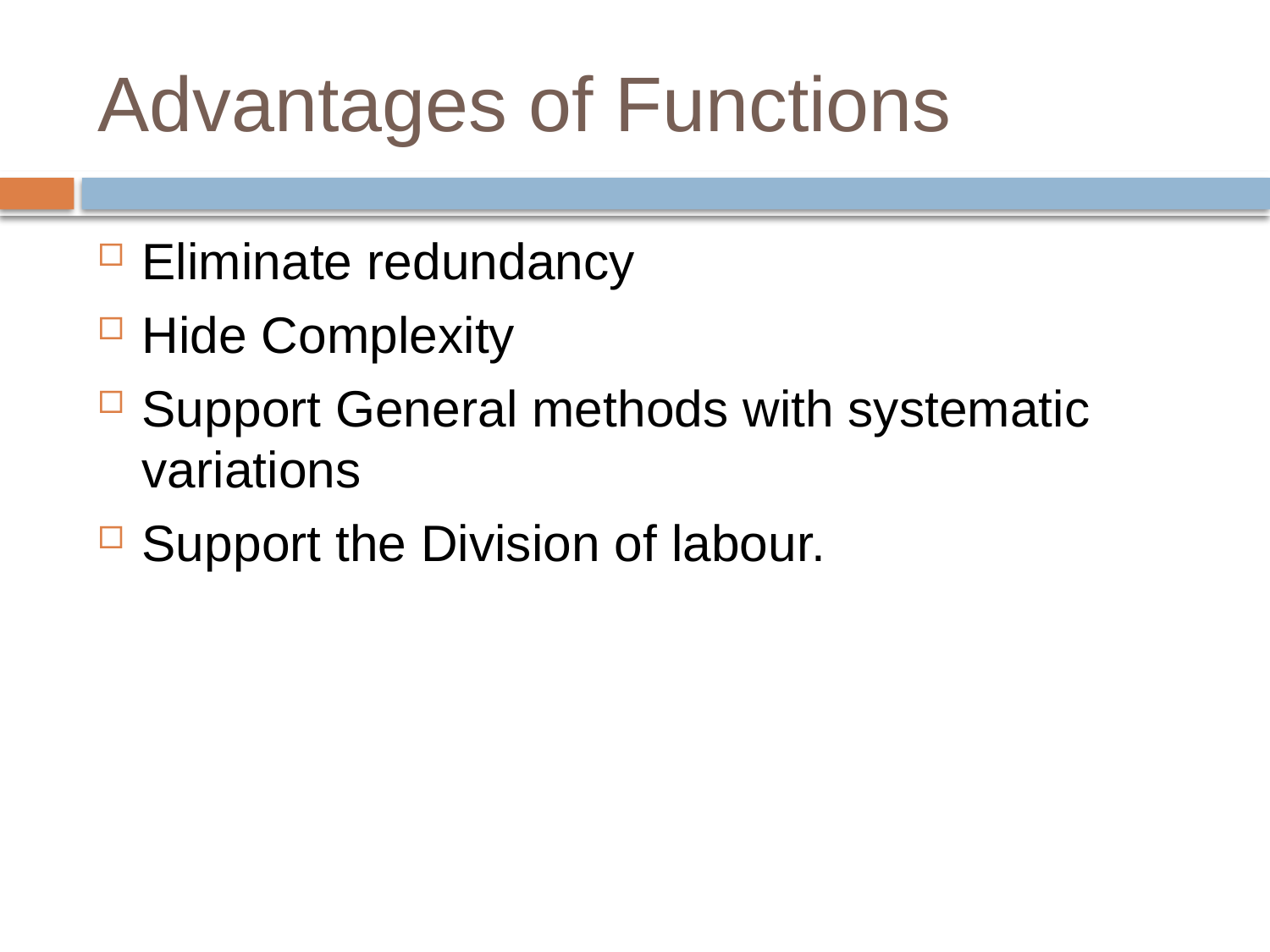

# Advantages of Functions
Eliminate redundancy
Hide Complexity
Support General methods with systematic variations
Support the Division of labour.